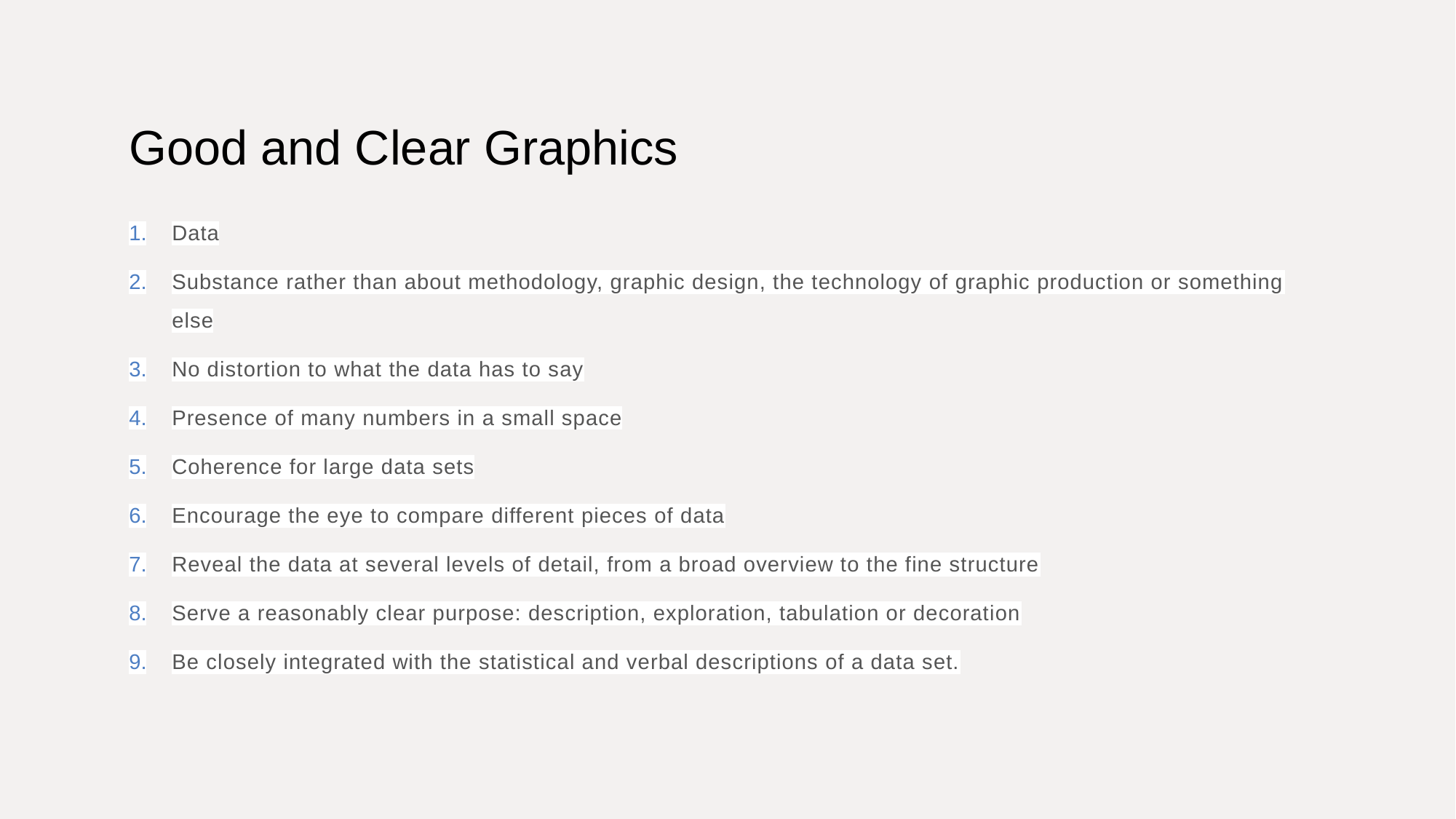

# Good and Clear Graphics
Data
Substance rather than about methodology, graphic design, the technology of graphic production or something else
No distortion to what the data has to say
Presence of many numbers in a small space
Coherence for large data sets
Encourage the eye to compare different pieces of data
Reveal the data at several levels of detail, from a broad overview to the fine structure
Serve a reasonably clear purpose: description, exploration, tabulation or decoration
Be closely integrated with the statistical and verbal descriptions of a data set.